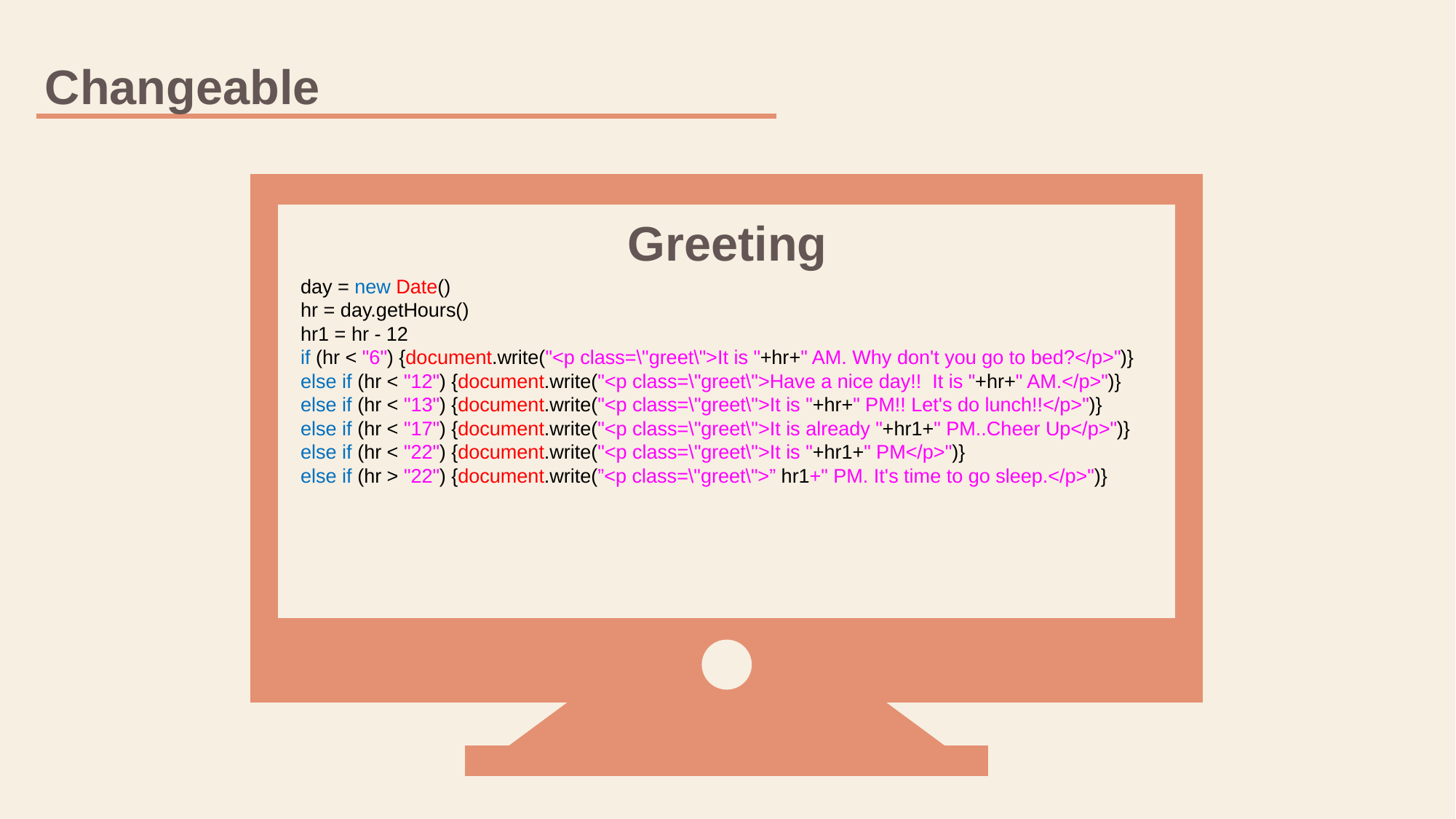

Changeable

Greeting
day = new Date()
hr = day.getHours()
hr1 = hr - 12
if (hr < "6") {document.write("<p class=\"greet\">It is "+hr+" AM. Why don't you go to bed?</p>")}
else if (hr < "12") {document.write("<p class=\"greet\">Have a nice day!!  It is "+hr+" AM.</p>")}
else if (hr < "13") {document.write("<p class=\"greet\">It is "+hr+" PM!! Let's do lunch!!</p>")}
else if (hr < "17") {document.write("<p class=\"greet\">It is already "+hr1+" PM..Cheer Up</p>")}
else if (hr < "22") {document.write("<p class=\"greet\">It is "+hr1+" PM</p>")}
else if (hr > "22") {document.write(”<p class=\"greet\">” hr1+" PM. It's time to go sleep.</p>")}